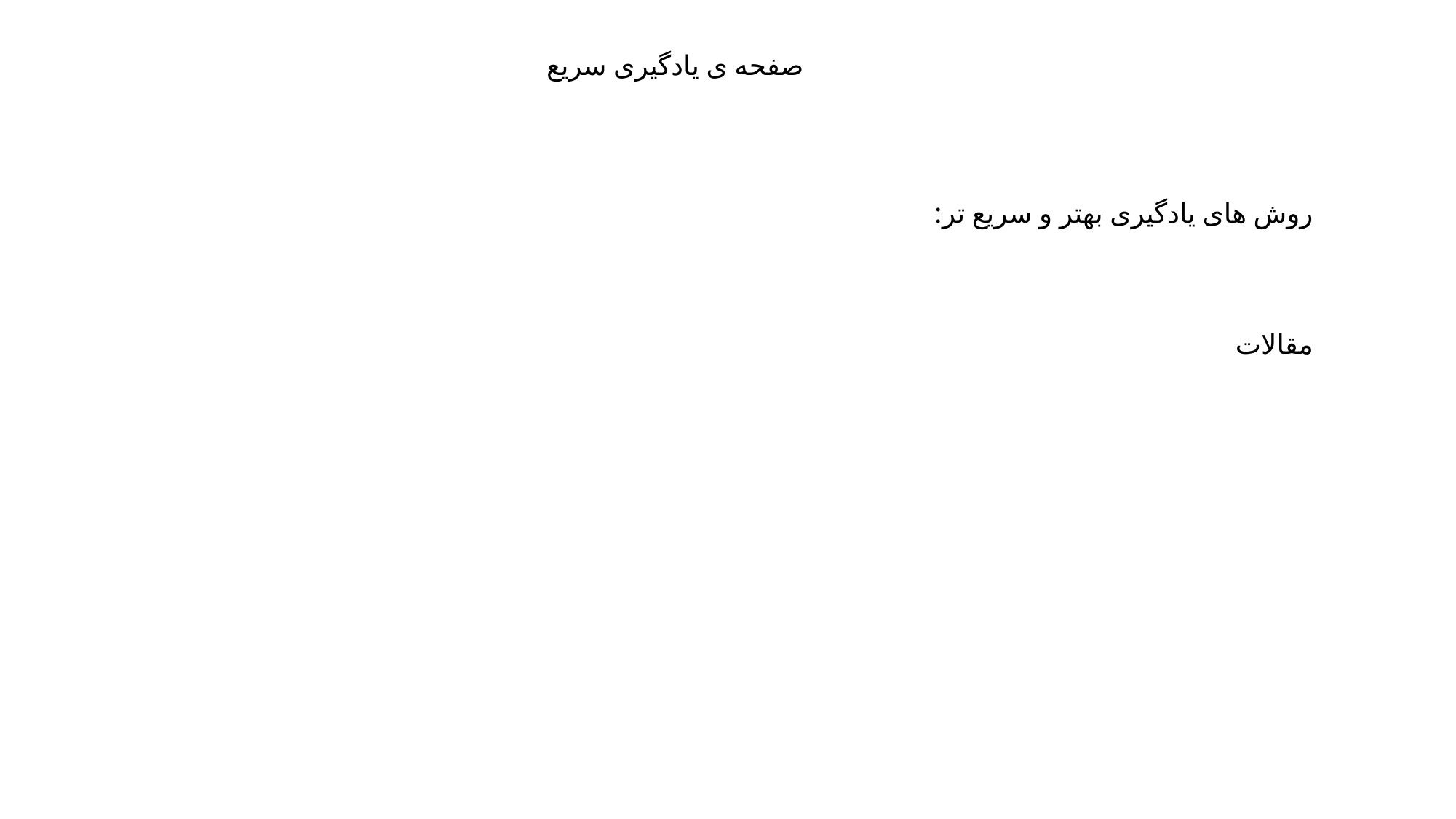

صفحه ی یادگیری سریع
روش های یادگیری بهتر و سریع تر:

مقالات